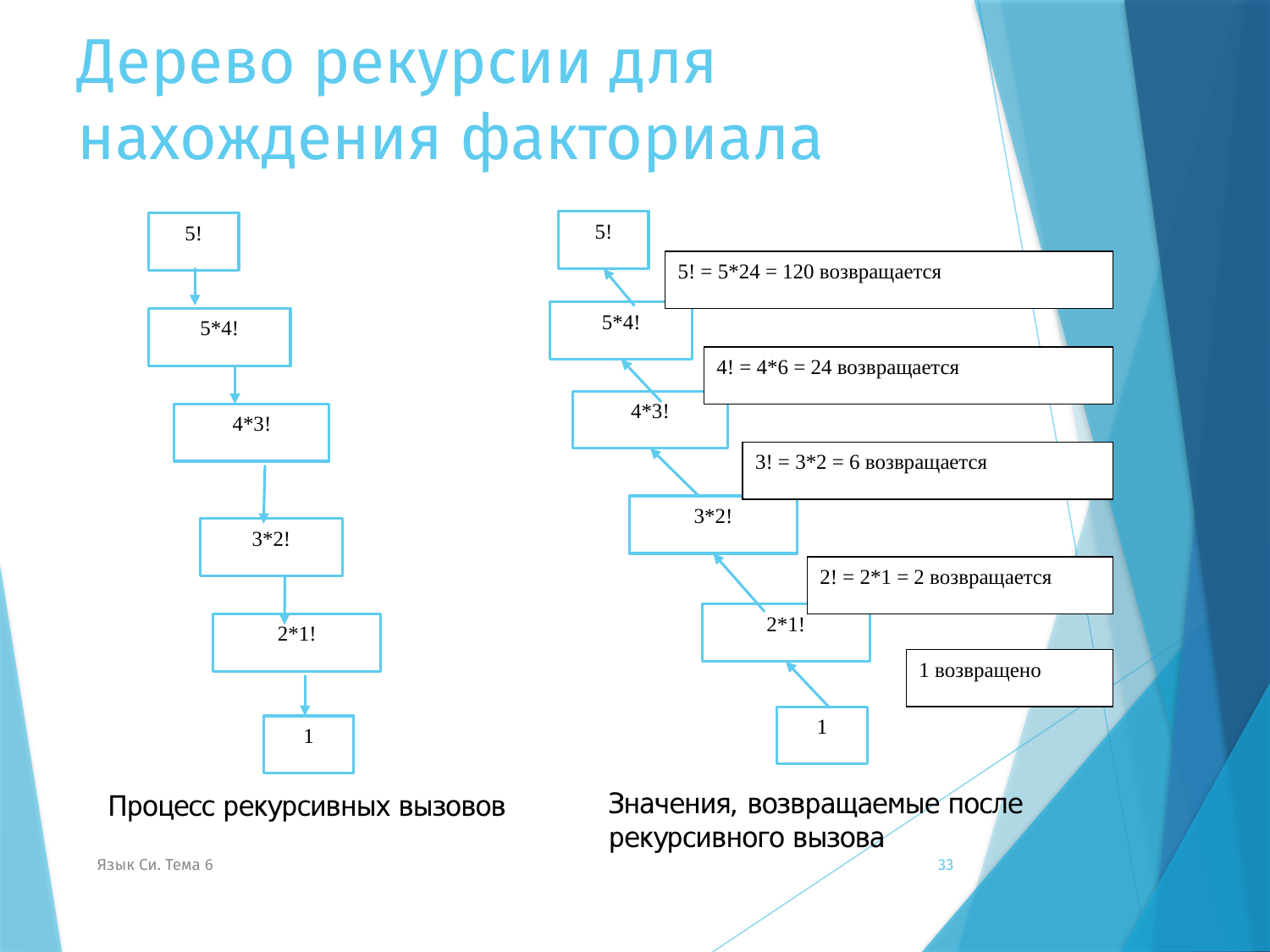

# Дерево рекурсии для нахождения факториала

5!
5! = 5*24 = 120 возвращается
5*4!
4! = 4*6 = 24 возвращается
4*3!
3! = 3*2 = 6 возвращается
3*2!
2! = 2*1 = 2 возвращается
2*1!
1 возвращено
1
Значения, возвращаемые после  рекурсивного вызова
5!
5*4!
4*3!
3*2!
2*1!
1
Процесс рекурсивных вызовов
Язык Си. Тема 6
33